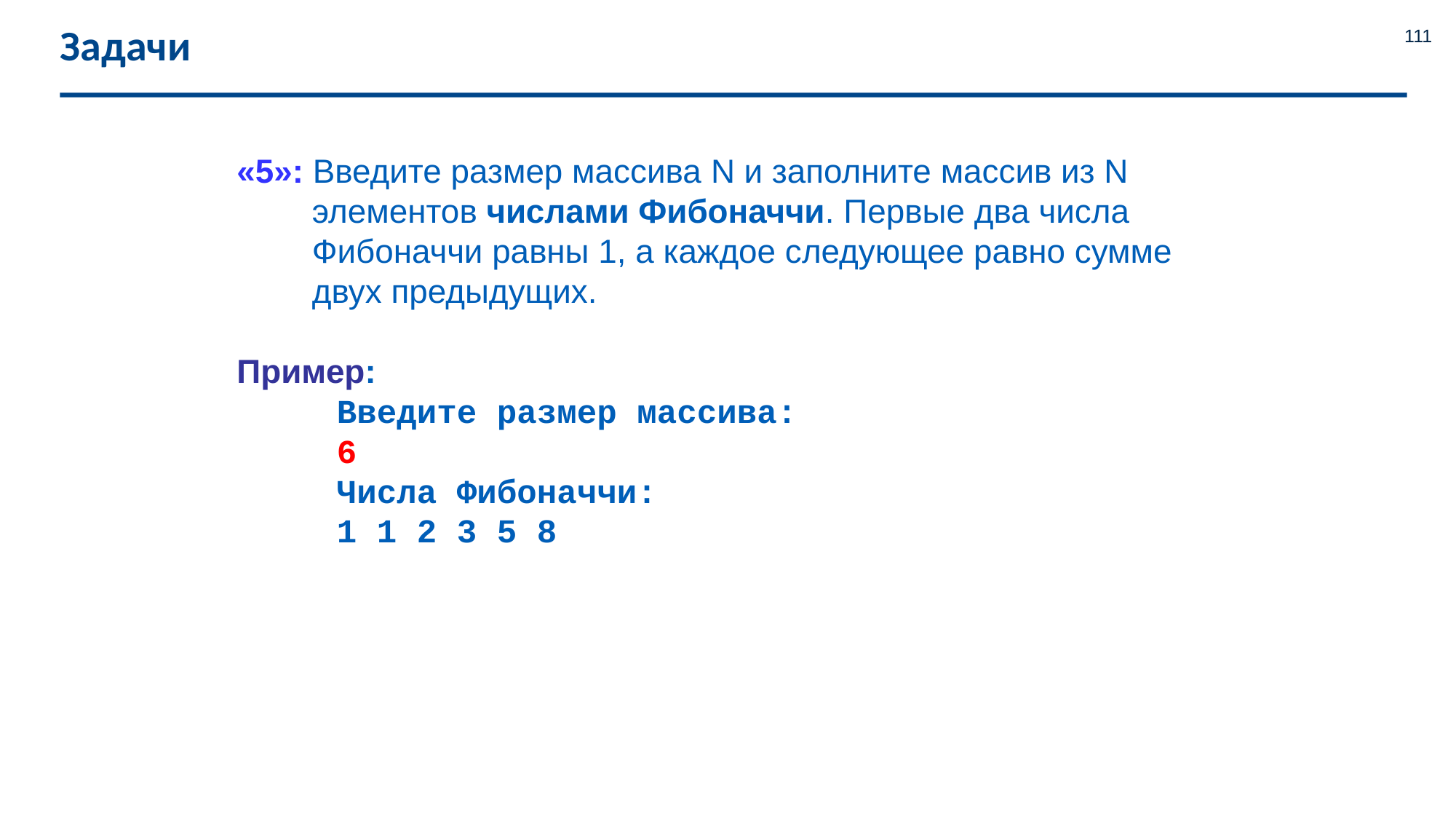

# Задачи
111
«5»: Введите размер массива N и заполните массив из N элементов числами Фибоначчи. Первые два числа Фибоначчи равны 1, а каждое следующее равно сумме двух предыдущих.

Пример:
     Введите размер массива:
     6
     Числа Фибоначчи:
     1 1 2 3 5 8